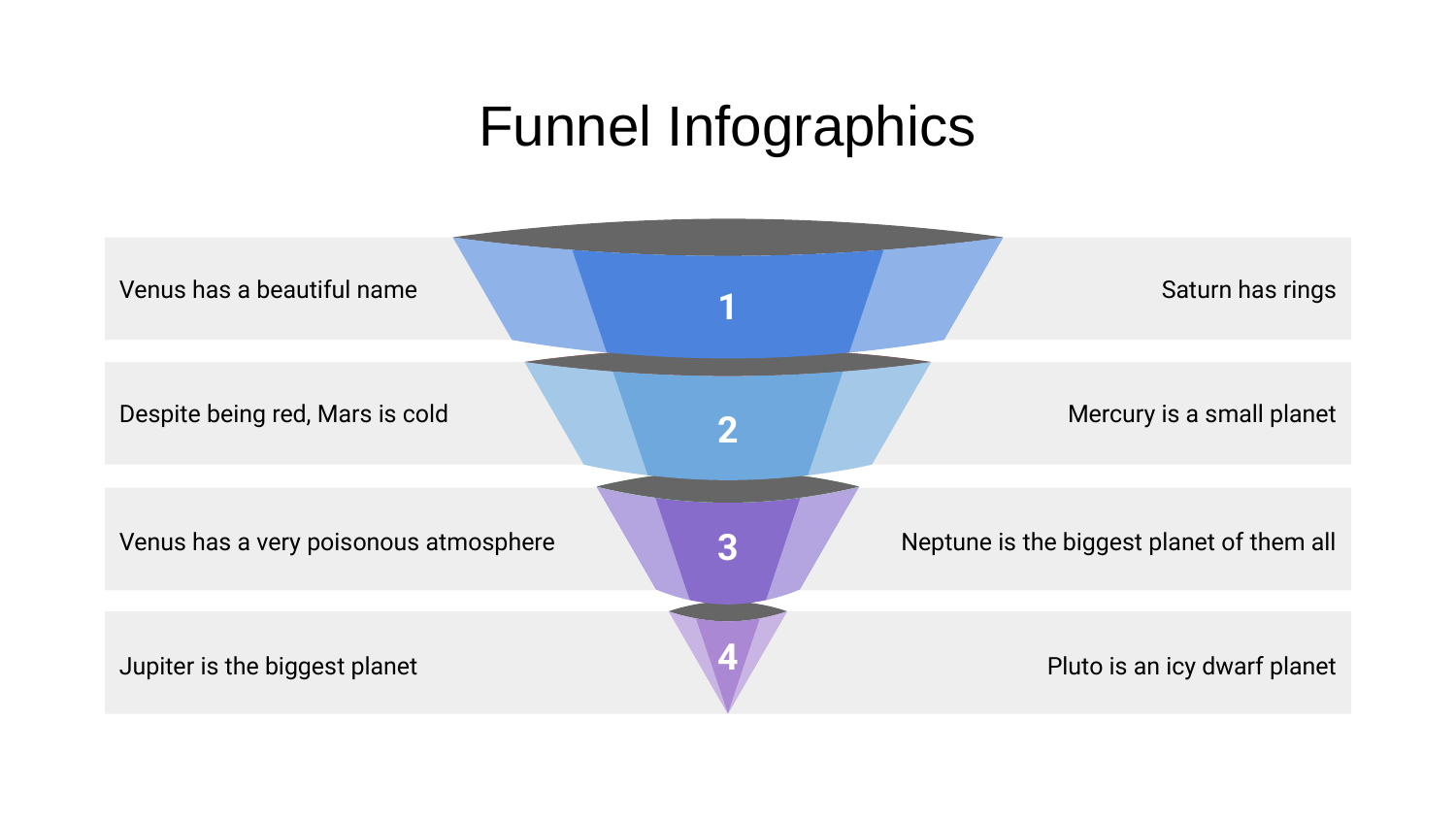

# Funnel Infographics

1

Venus has a beautiful name
Saturn has rings

2

Despite being red, Mars is cold
Mercury is a small planet

3

Venus has a very poisonous atmosphere
Neptune is the biggest planet of them all

4

Jupiter is the biggest planet
Pluto is an icy dwarf planet